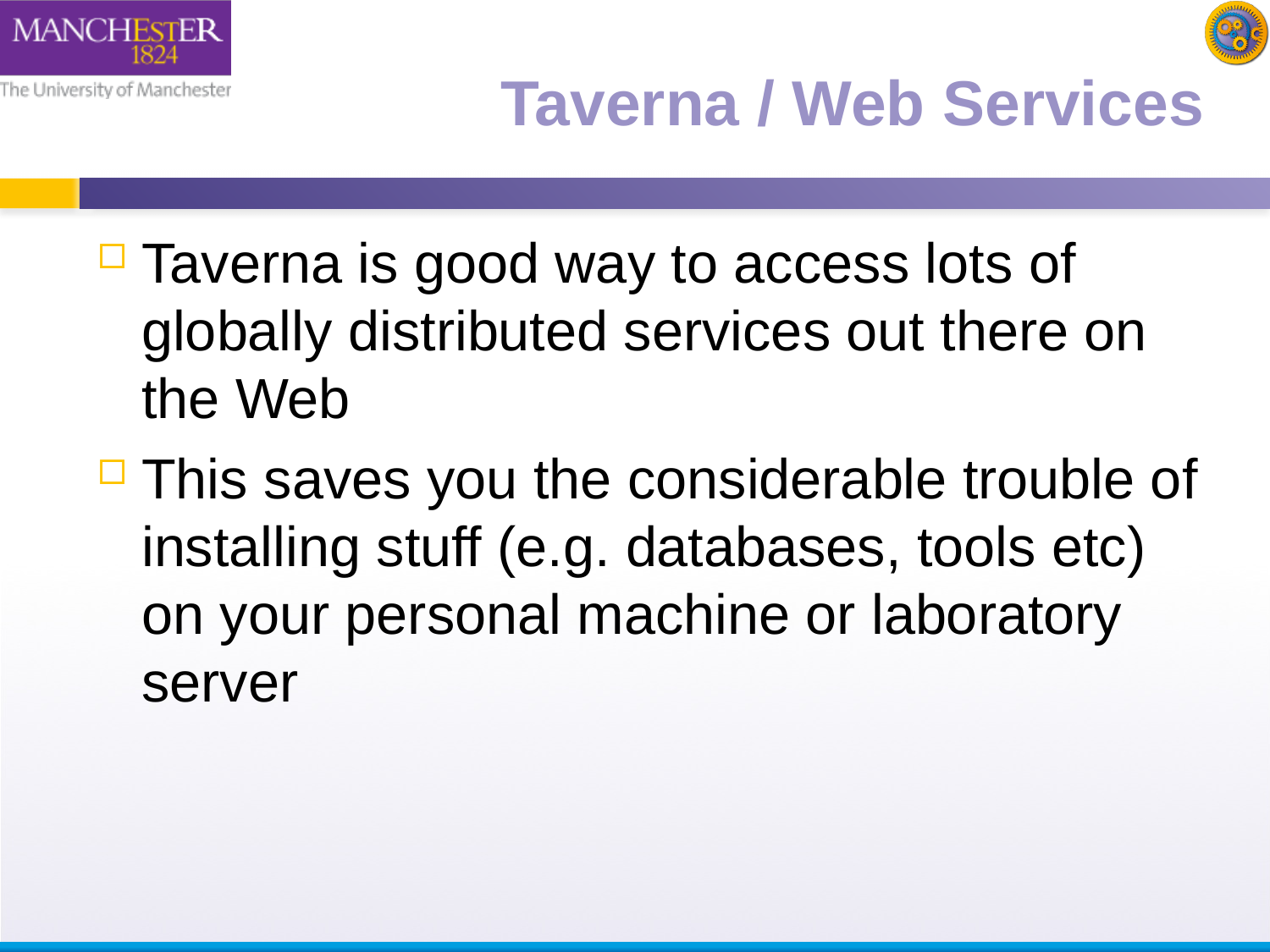

# Taverna / Web Services
Taverna is good way to access lots of globally distributed services out there on the Web
This saves you the considerable trouble of installing stuff (e.g. databases, tools etc) on your personal machine or laboratory server